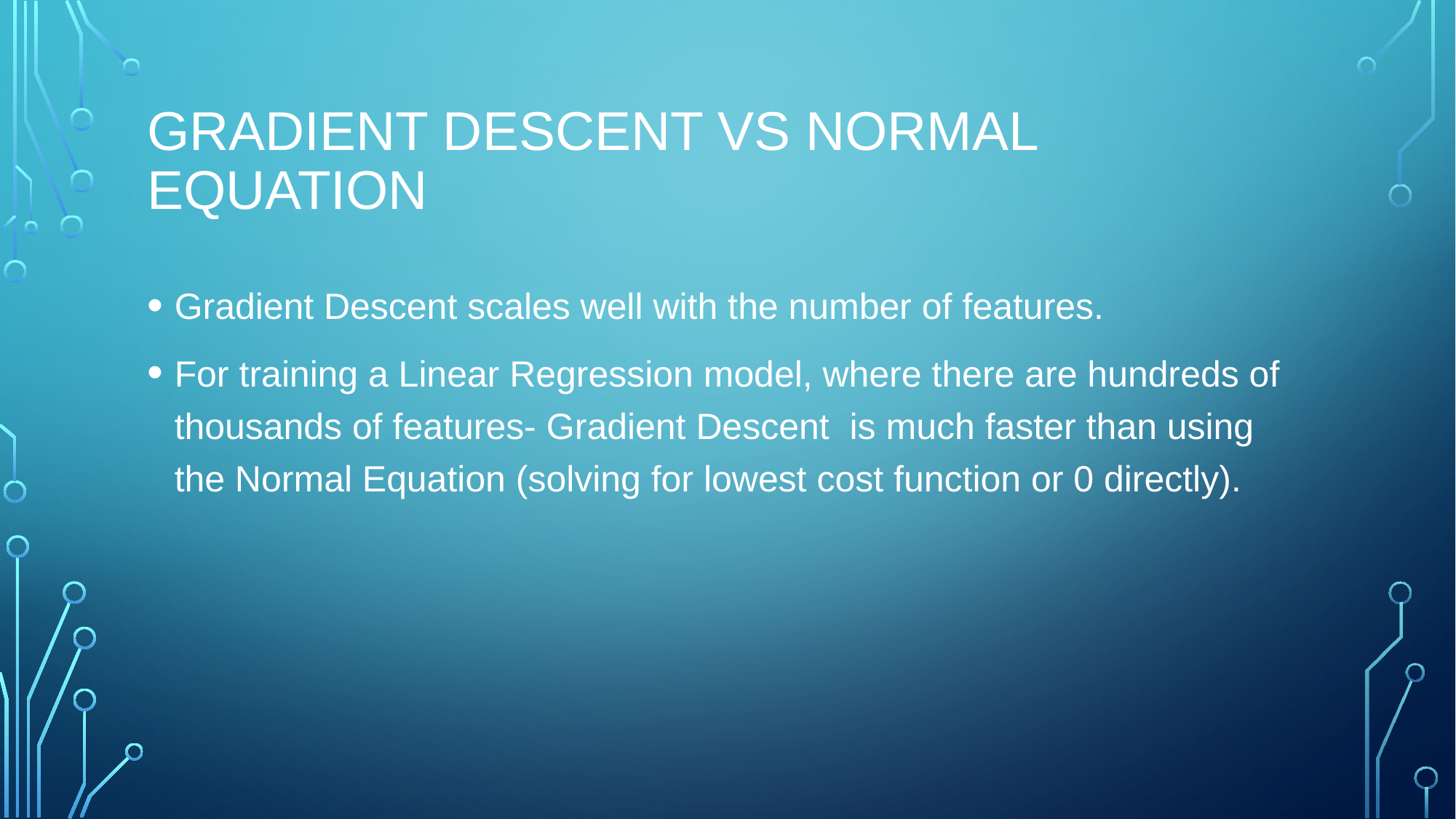

# Gradient descent vs normal Equation
Gradient Descent scales well with the number of features.
For training a Linear Regression model, where there are hundreds of thousands of features- Gradient Descent  is much faster than using the Normal Equation (solving for lowest cost function or 0 directly).